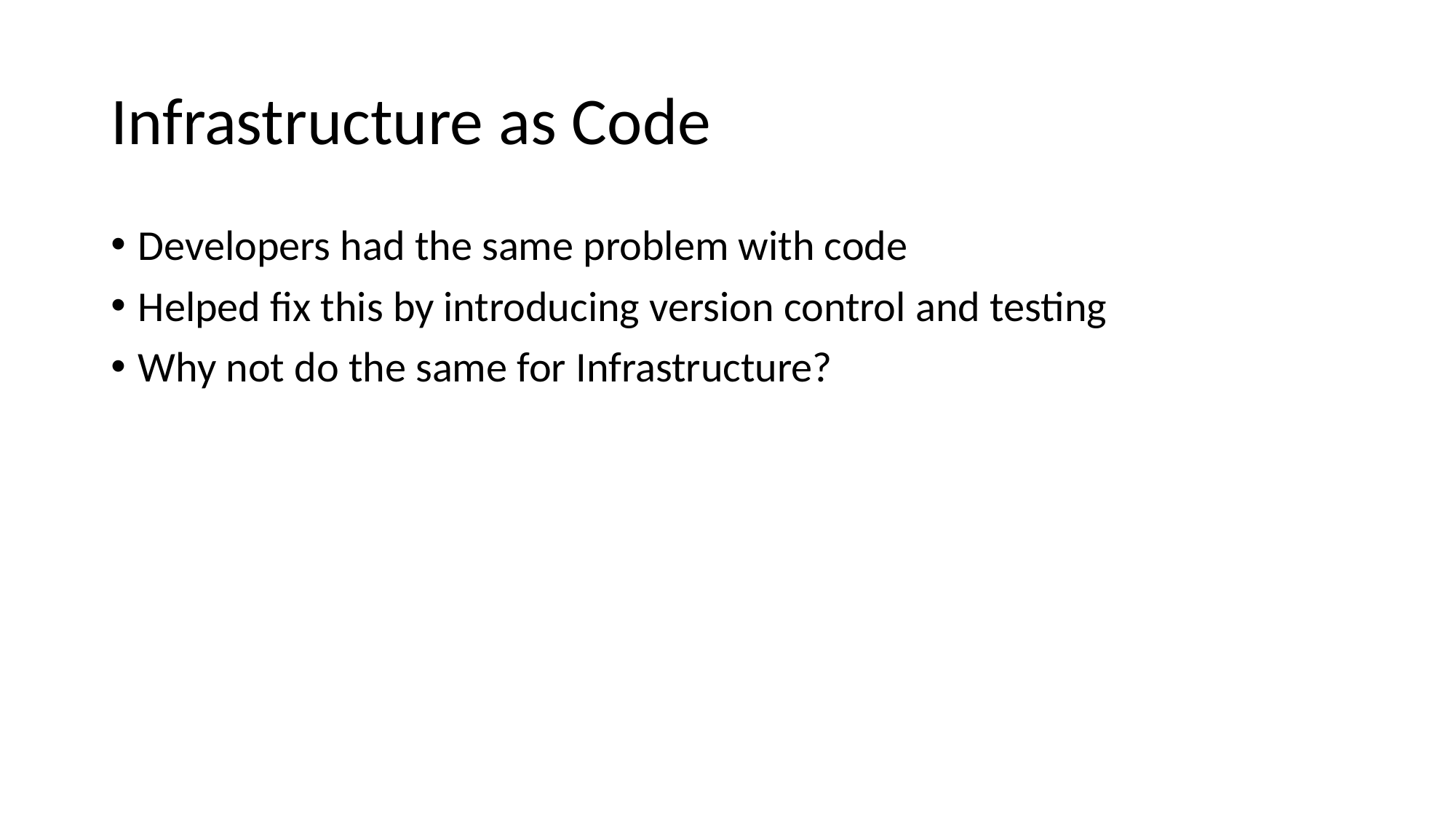

# Infrastructure as Code
Developers had the same problem with code
Helped fix this by introducing version control and testing
Why not do the same for Infrastructure?